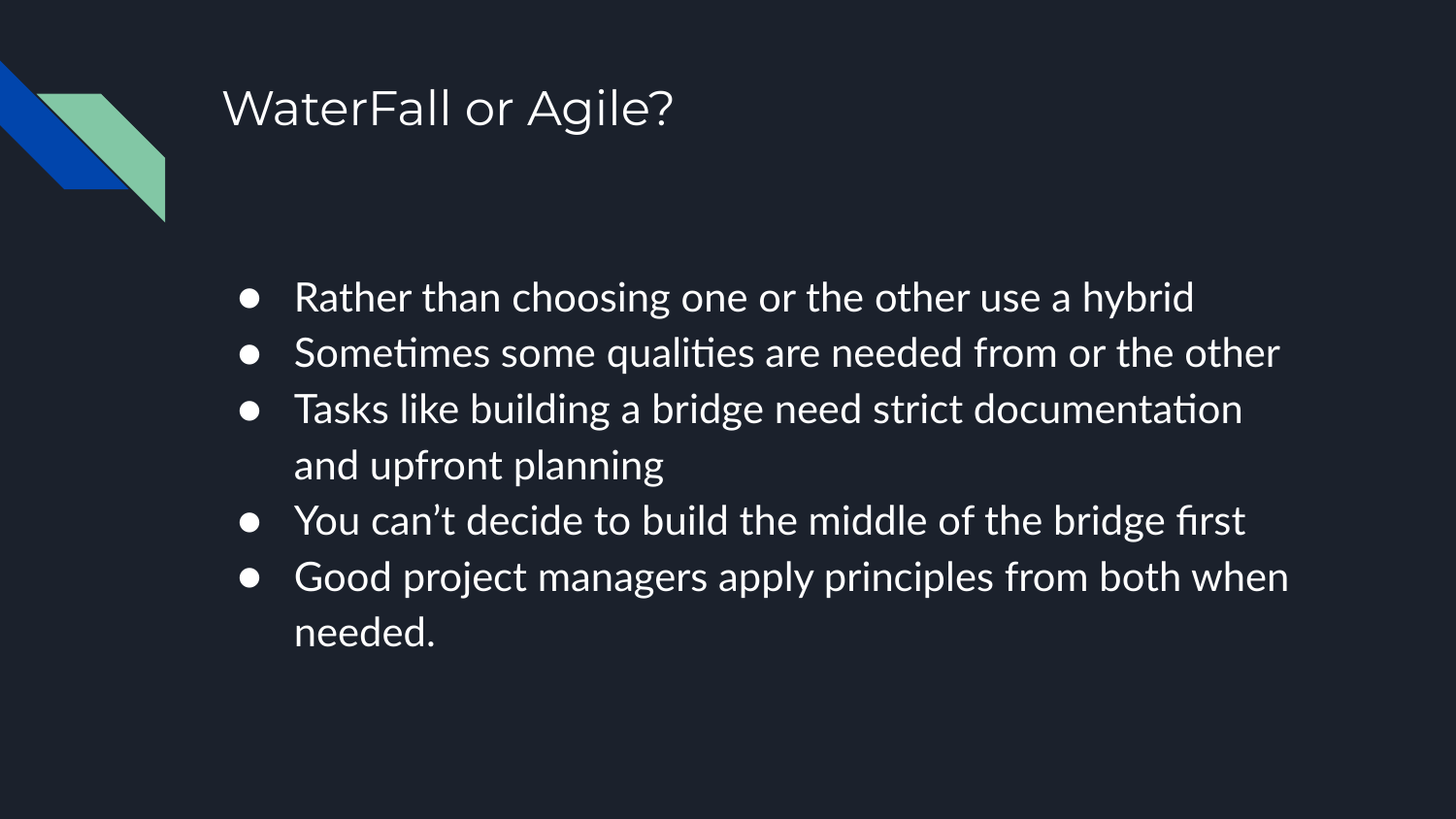

# WaterFall or Agile?
Rather than choosing one or the other use a hybrid
Sometimes some qualities are needed from or the other
Tasks like building a bridge need strict documentation and upfront planning
You can’t decide to build the middle of the bridge first
Good project managers apply principles from both when needed.